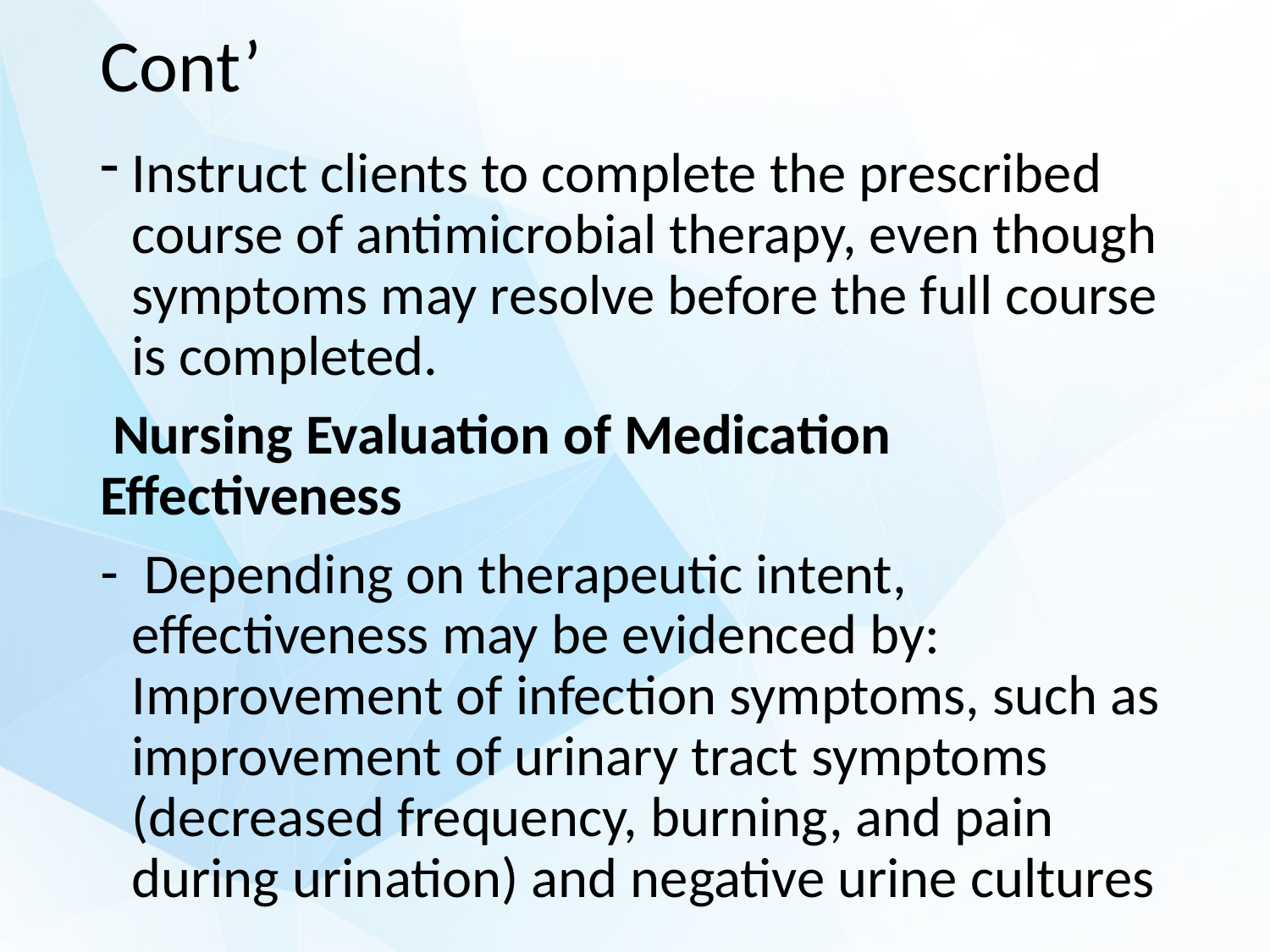

# Cont’
Instruct clients to complete the prescribed course of antimicrobial therapy, even though symptoms may resolve before the full course is completed.
 Nursing Evaluation of Medication Effectiveness
 Depending on therapeutic intent, effectiveness may be evidenced by:  Improvement of infection symptoms, such as improvement of urinary tract symptoms (decreased frequency, burning, and pain during urination) and negative urine cultures